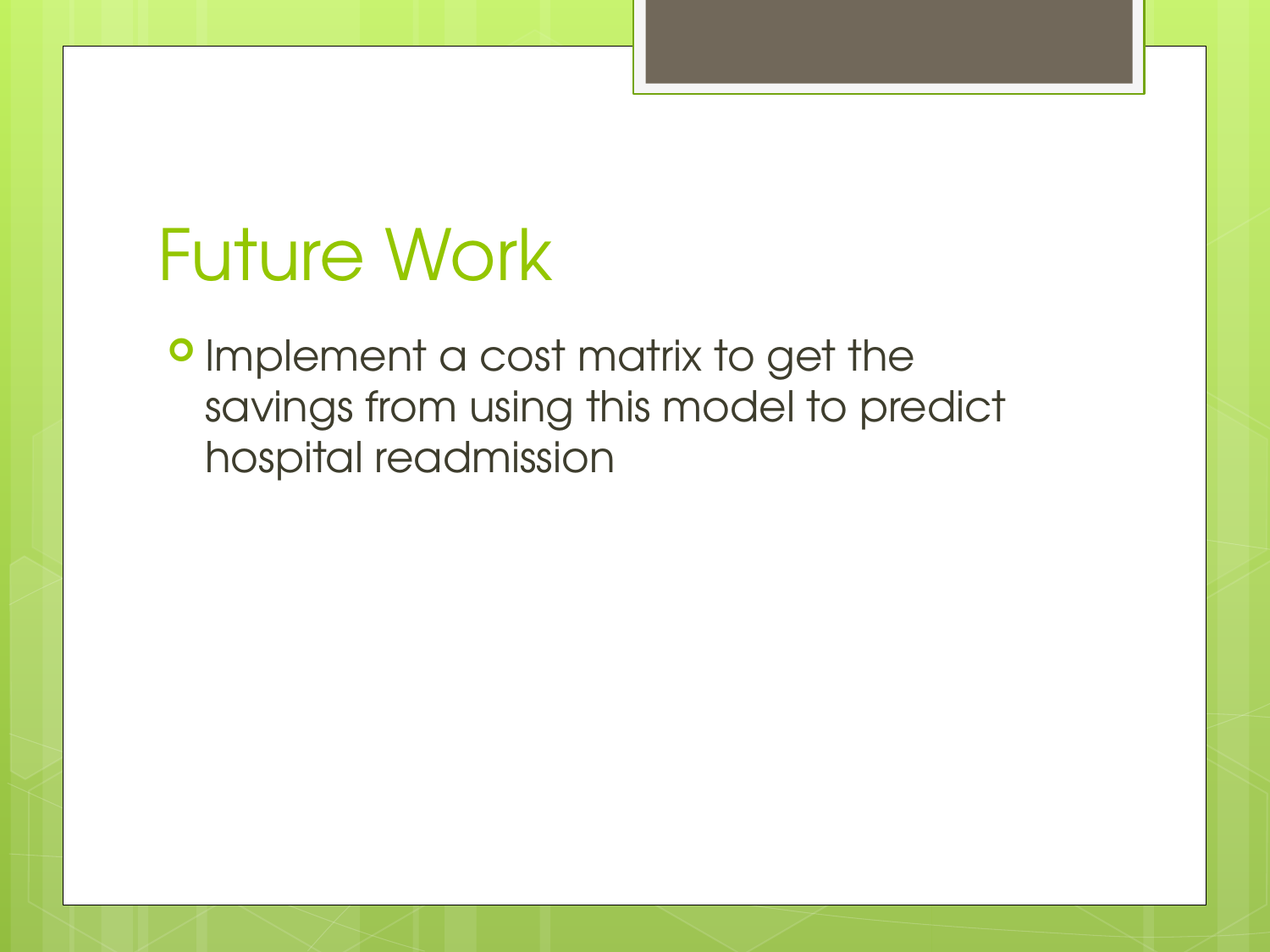

# Future Work
Implement a cost matrix to get the savings from using this model to predict hospital readmission